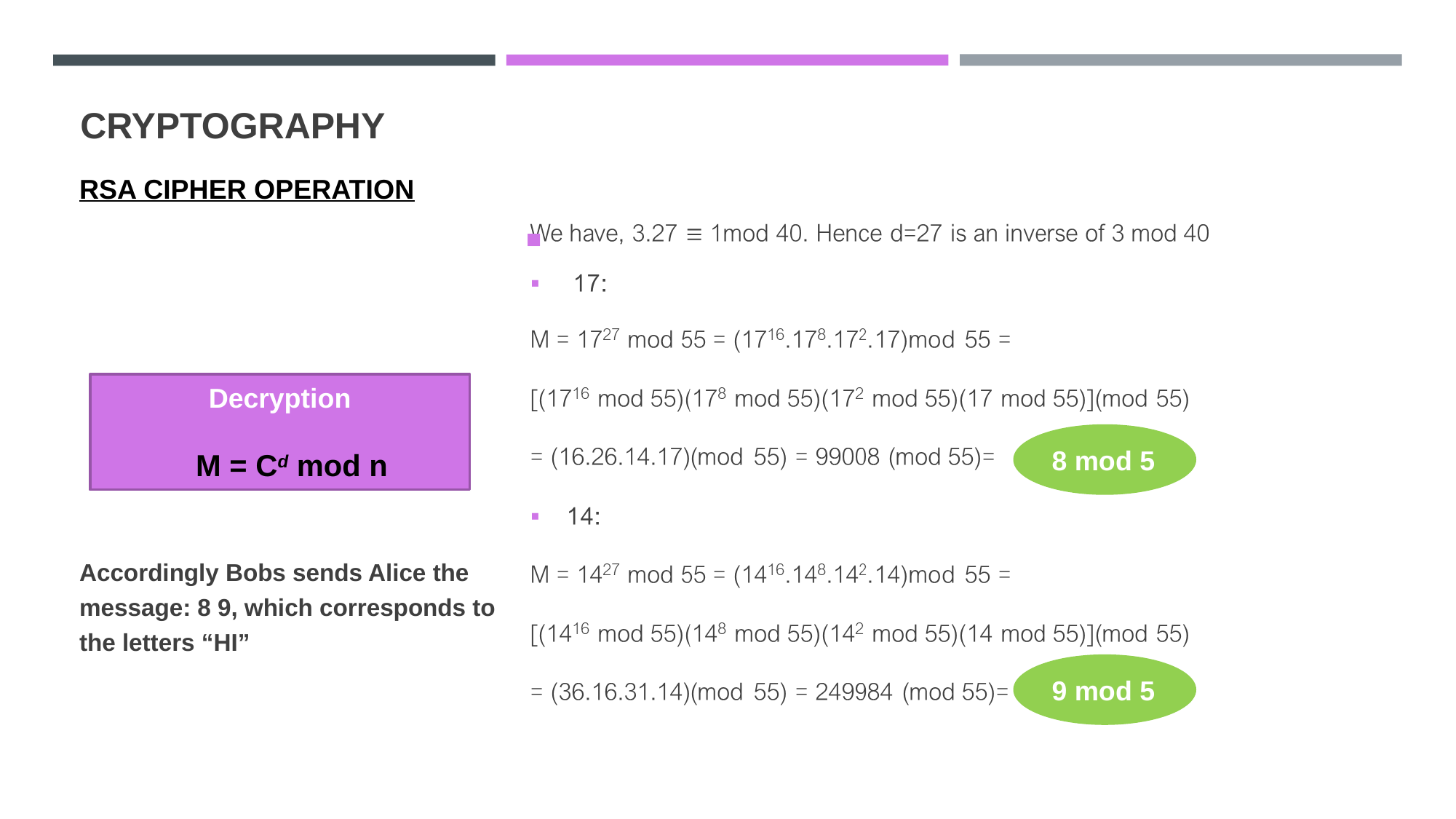

# CRYPTOGRAPHY
RSA CIPHER OPERATION

Accordingly Bobs sends Alice the message: 8 9, which corresponds to the letters “HI”

Decryption

   M = Cd mod n
8 mod 5
9 mod 5